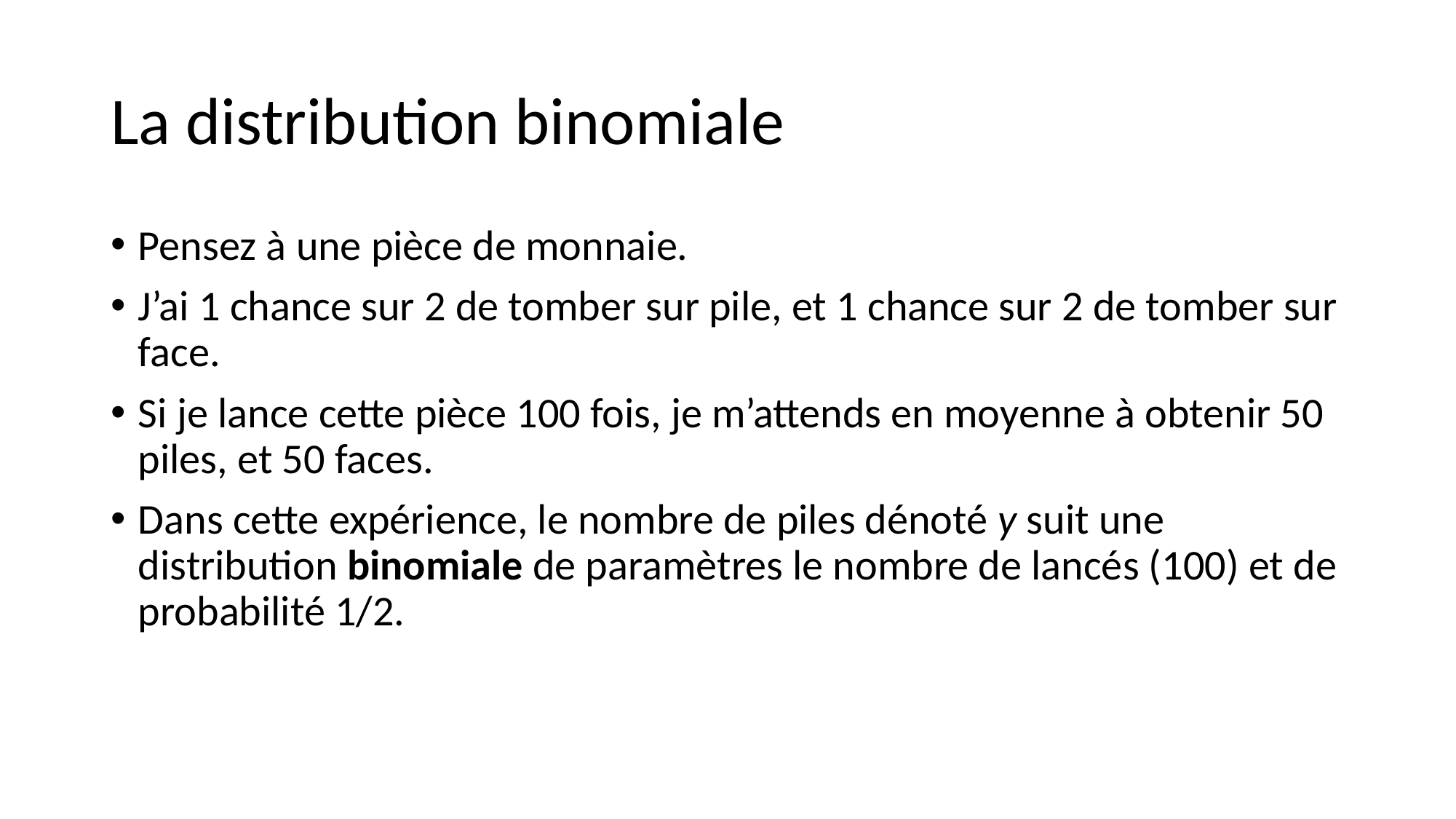

# La distribution binomiale
Pensez à une pièce de monnaie.
J’ai 1 chance sur 2 de tomber sur pile, et 1 chance sur 2 de tomber sur face.
Si je lance cette pièce 100 fois, je m’attends en moyenne à obtenir 50 piles, et 50 faces.
Dans cette expérience, le nombre de piles dénoté y suit une distribution binomiale de paramètres le nombre de lancés (100) et de probabilité 1/2.